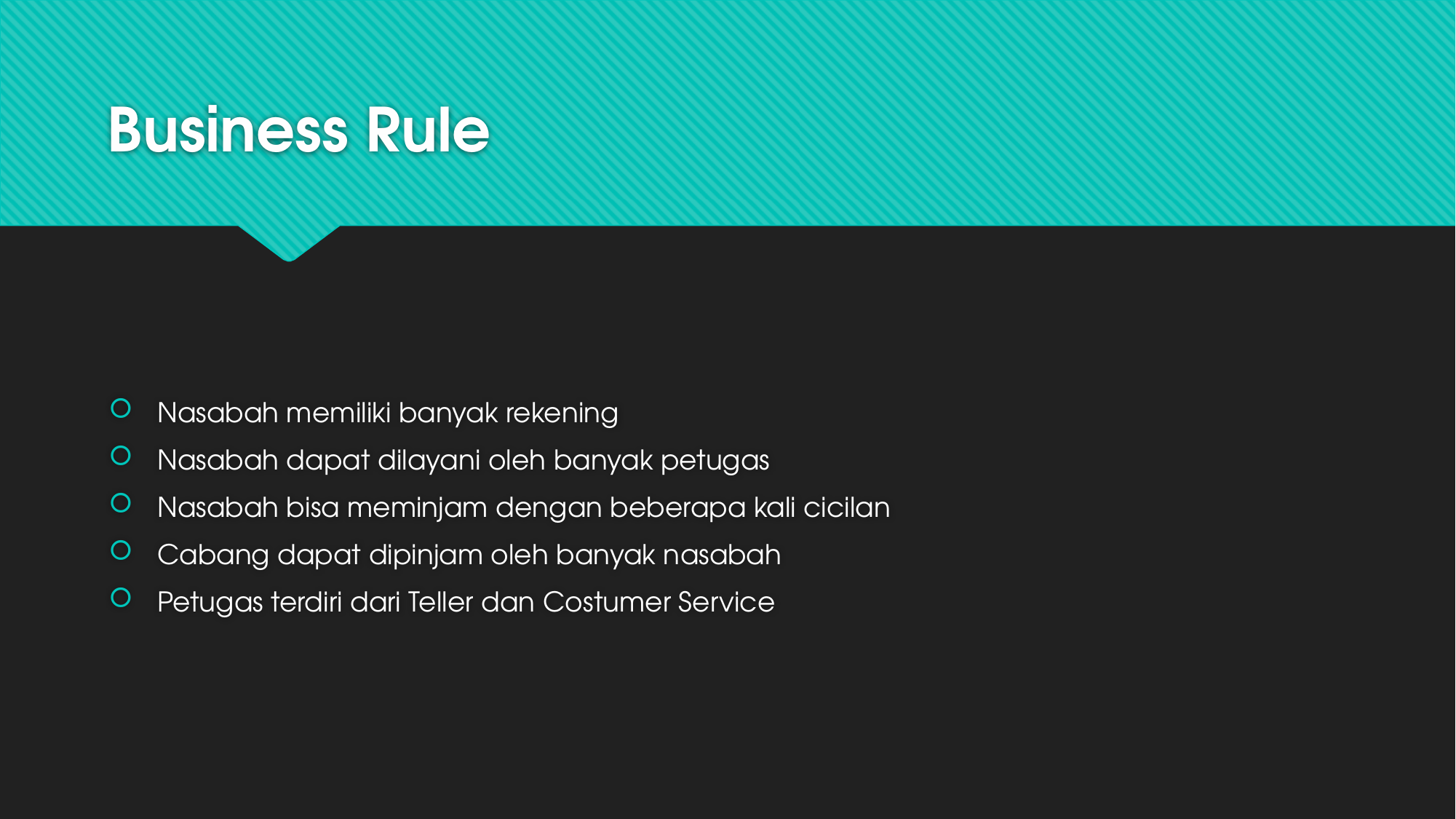

# Business Rule

 Nasabah memiliki banyak rekening
 Nasabah dapat dilayani oleh banyak petugas
 Nasabah bisa meminjam dengan beberapa kali cicilan
 Cabang dapat dipinjam oleh banyak nasabah
 Petugas terdiri dari Teller dan Costumer Service